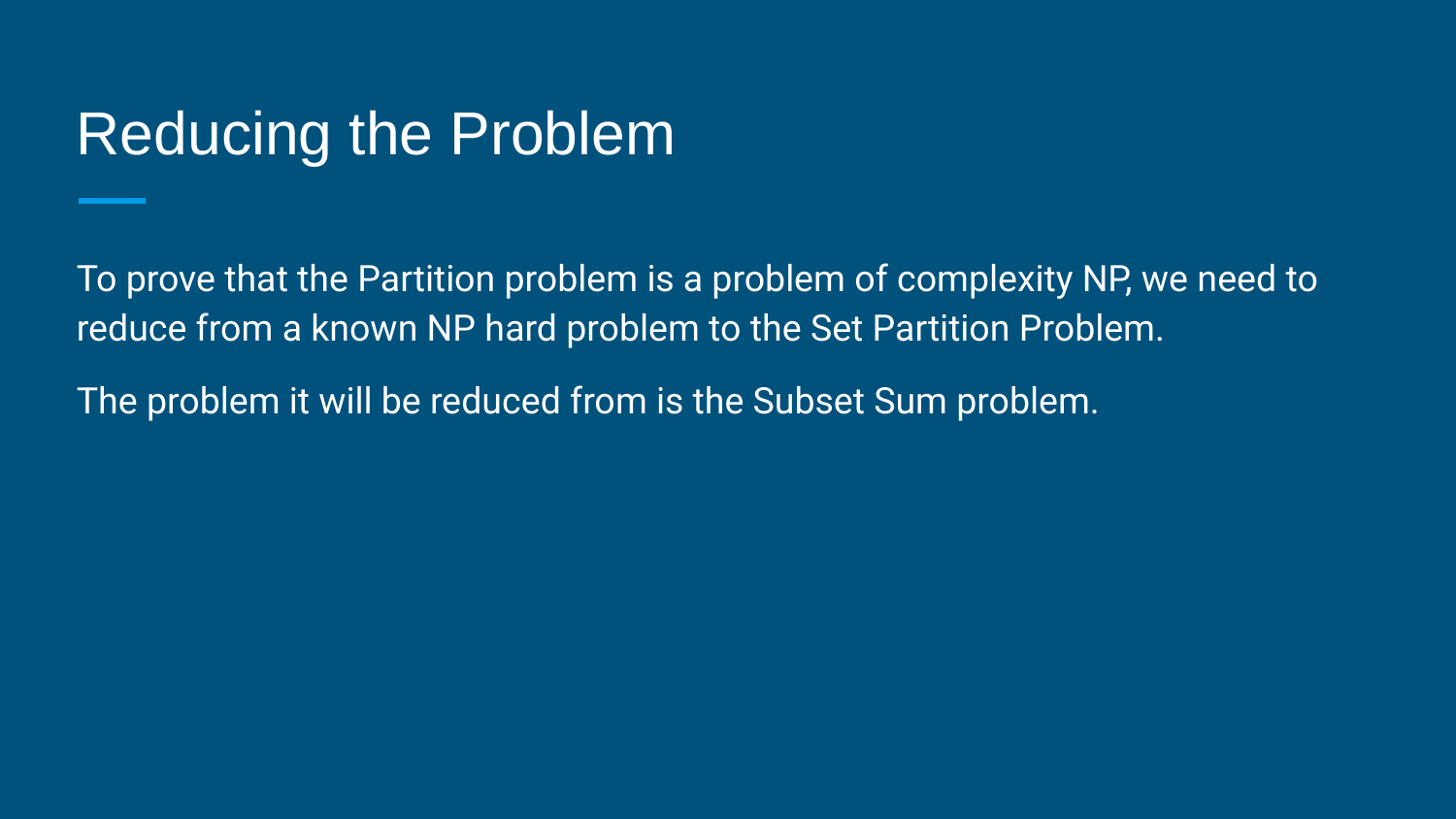

# Reducing the Problem
To prove that the Partition problem is a problem of complexity NP, we need to reduce from a known NP hard problem to the Set Partition Problem.
The problem it will be reduced from is the Subset Sum problem.